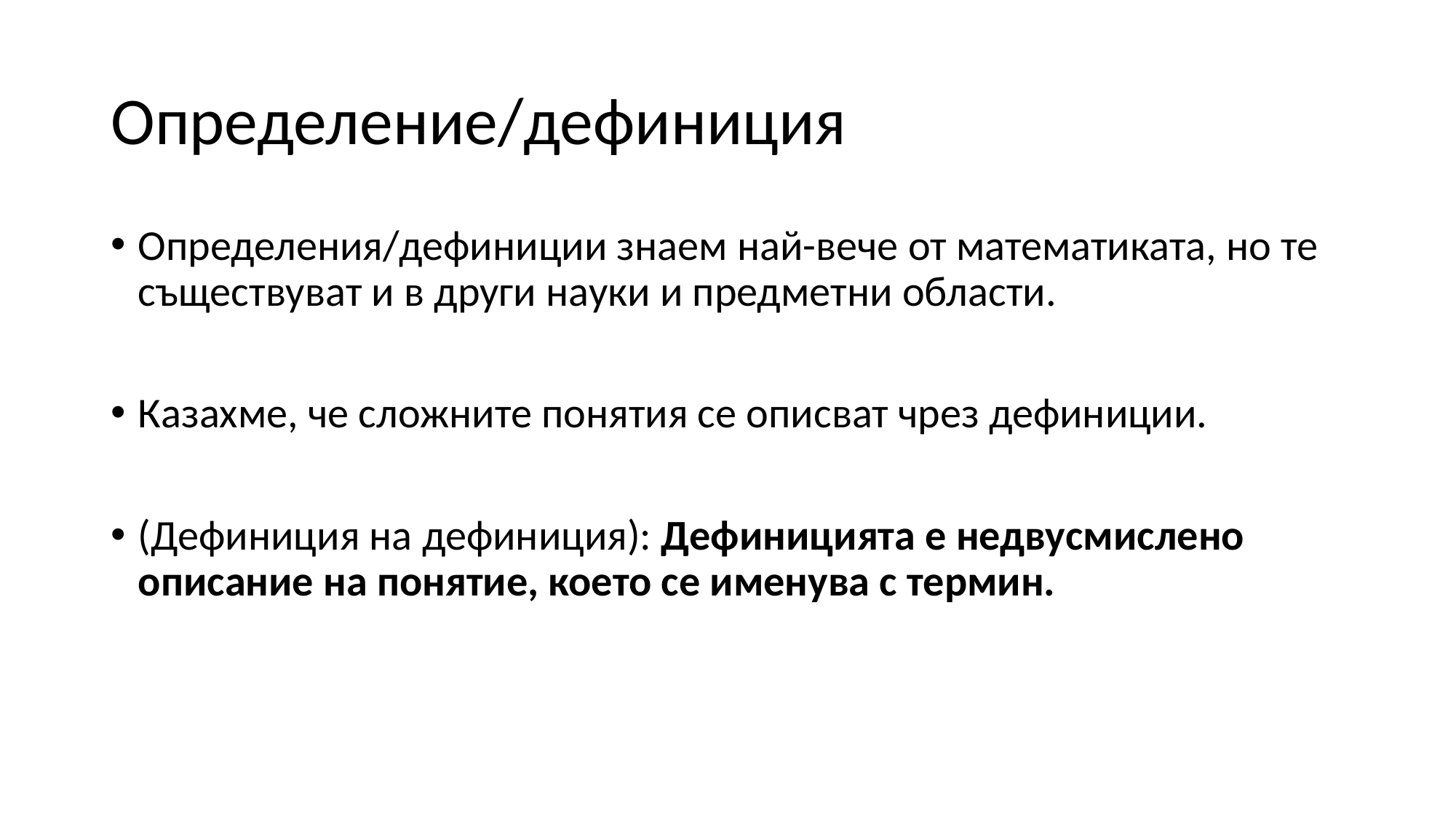

# Определение/дефиниция
Определения/дефиниции знаем най-вече от математиката, но те съществуват и в други науки и предметни области.

Казахме, че сложните понятия се описват чрез дефиниции.

(Дефиниция на дефиниция): Дефиницията е недвусмислено описание на понятие, което се именува с термин.